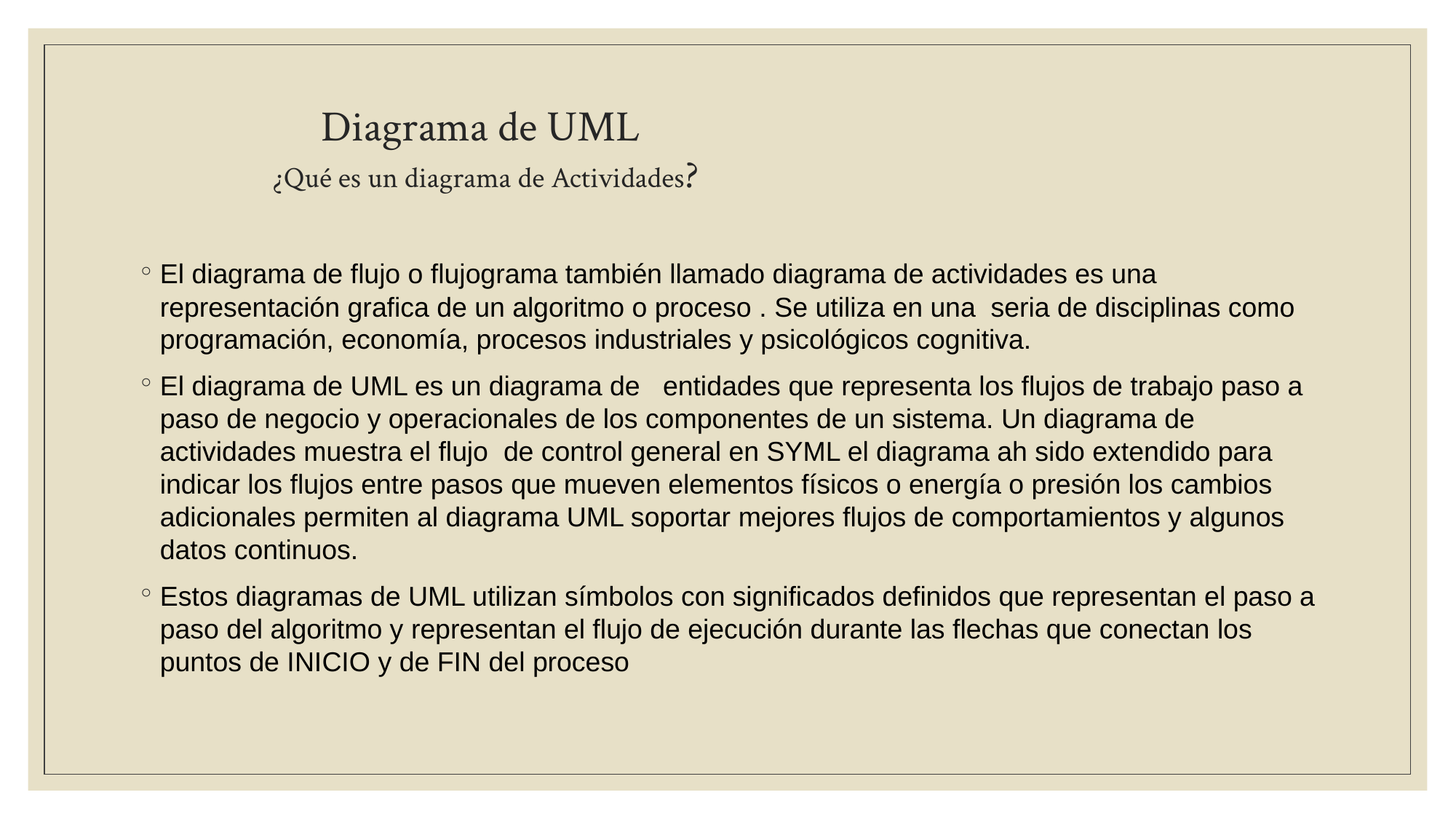

# Diagrama de UML ¿Qué es un diagrama de Actividades?
El diagrama de flujo o flujograma también llamado diagrama de actividades es una representación grafica de un algoritmo o proceso . Se utiliza en una  seria de disciplinas como programación, economía, procesos industriales y psicológicos cognitiva.
El diagrama de UML es un diagrama de   entidades que representa los flujos de trabajo paso a paso de negocio y operacionales de los componentes de un sistema. Un diagrama de actividades muestra el flujo  de control general en SYML el diagrama ah sido extendido para indicar los flujos entre pasos que mueven elementos físicos o energía o presión los cambios adicionales permiten al diagrama UML soportar mejores flujos de comportamientos y algunos datos continuos.
Estos diagramas de UML utilizan símbolos con significados definidos que representan el paso a paso del algoritmo y representan el flujo de ejecución durante las flechas que conectan los puntos de INICIO y de FIN del proceso